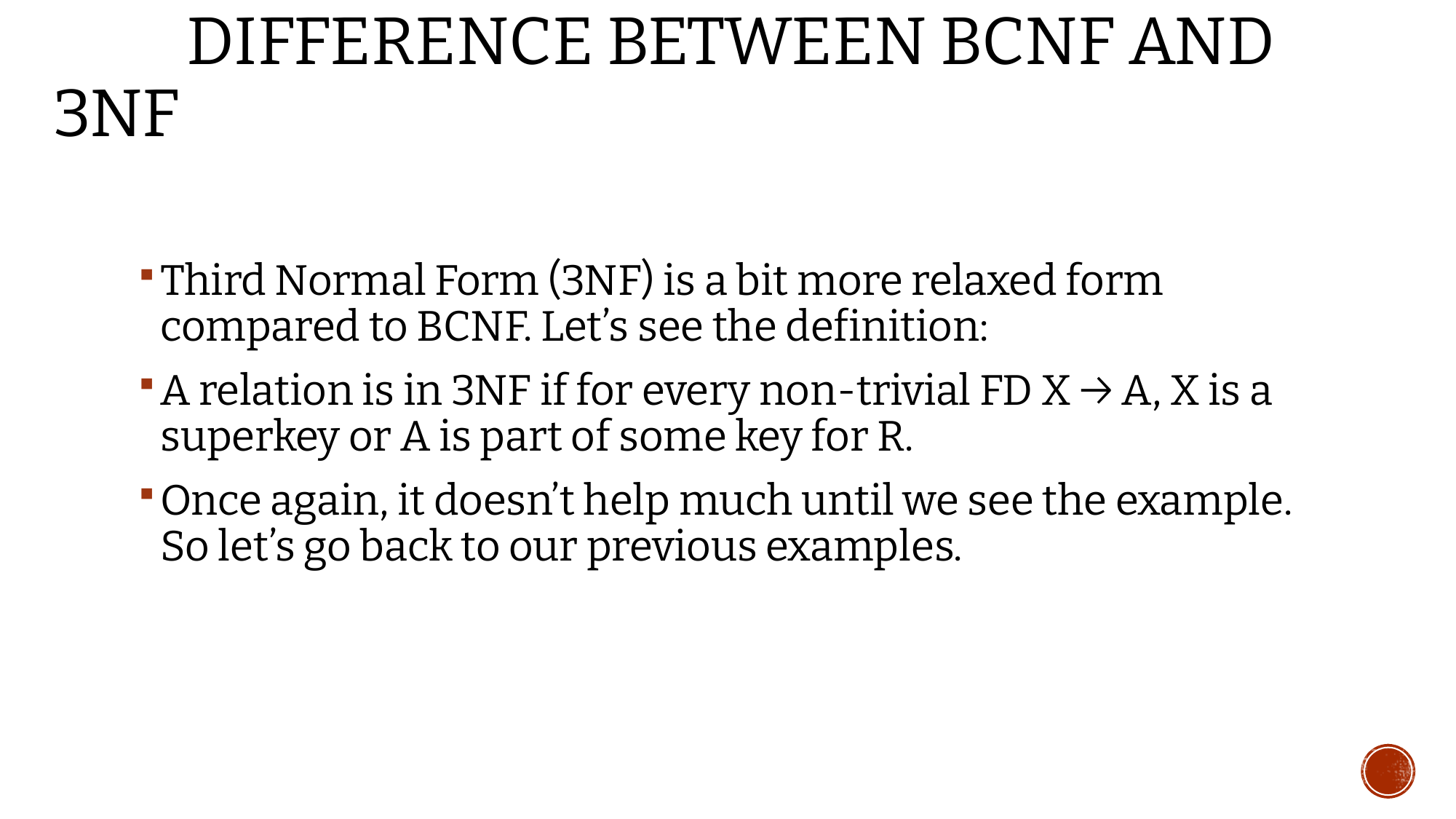

# Difference between BCNF and 3NF
Third Normal Form (3NF) is a bit more relaxed form compared to BCNF. Let’s see the definition:
A relation is in 3NF if for every non-trivial FD X → A, X is a superkey or A is part of some key for R.
Once again, it doesn’t help much until we see the example. So let’s go back to our previous examples.